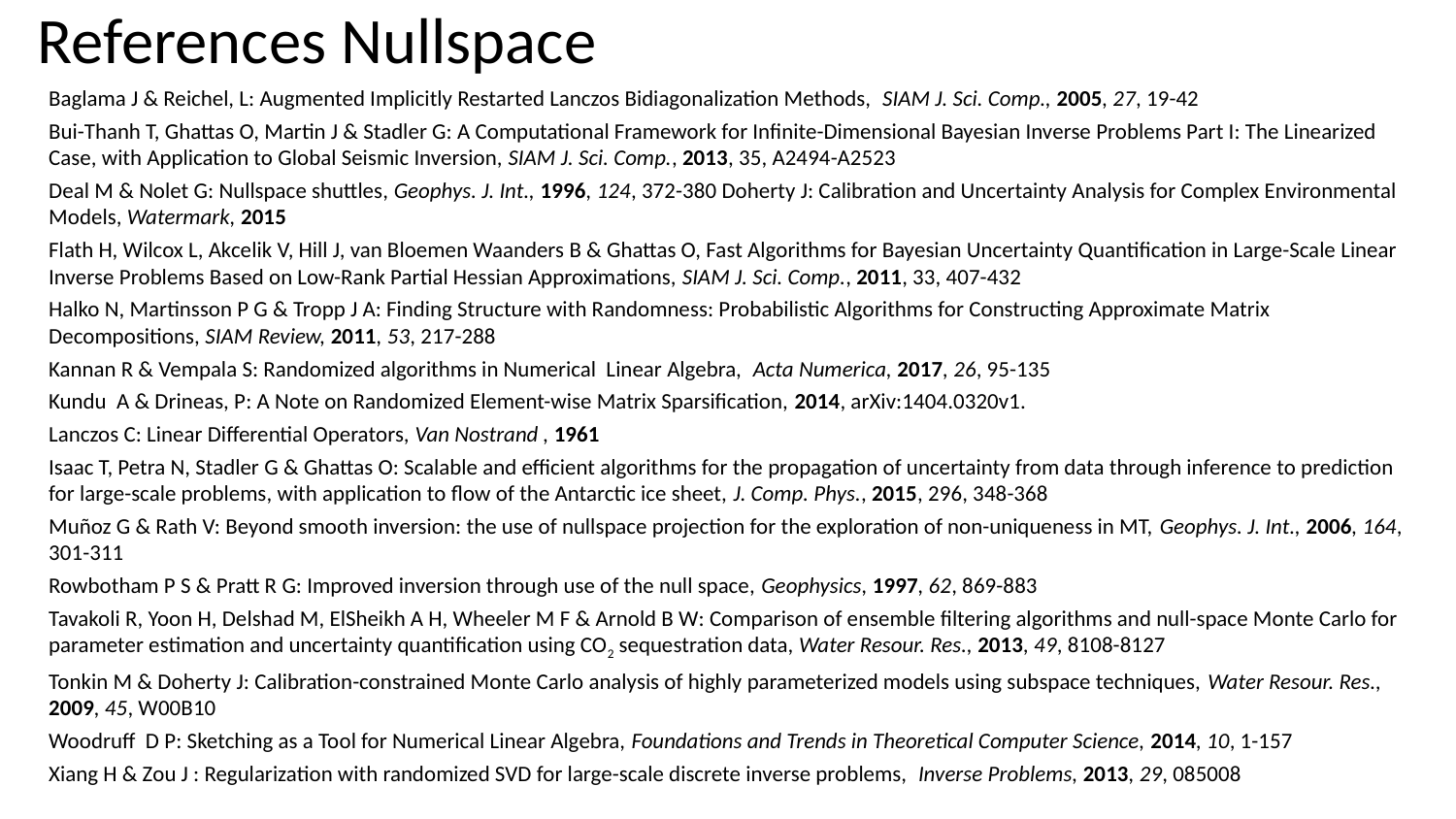

# References Nullspace
Baglama J & Reichel, L: Augmented Implicitly Restarted Lanczos Bidiagonalization Methods,  SIAM J. Sci. Comp., 2005, 27, 19-42
Bui-Thanh T, Ghattas O, Martin J & Stadler G: A Computational Framework for Infinite-Dimensional Bayesian Inverse Problems Part I: The Linearized Case, with Application to Global Seismic Inversion, SIAM J. Sci. Comp., 2013, 35, A2494-A2523
Deal M & Nolet G: Nullspace shuttles, Geophys. J. Int., 1996, 124, 372-380 Doherty J: Calibration and Uncertainty Analysis for Complex Environmental Models, Watermark, 2015
Flath H, Wilcox L, Akcelik V, Hill J, van Bloemen Waanders B & Ghattas O, Fast Algorithms for Bayesian Uncertainty Quantification in Large-Scale Linear Inverse Problems Based on Low-Rank Partial Hessian Approximations, SIAM J. Sci. Comp., 2011, 33, 407-432
Halko N, Martinsson P G & Tropp J A: Finding Structure with Randomness: Probabilistic Algorithms for Constructing Approximate Matrix Decompositions, SIAM Review, 2011, 53, 217-288
Kannan R & Vempala S: Randomized algorithms in Numerical  Linear Algebra,  Acta Numerica, 2017, 26, 95-135
Kundu  A & Drineas, P: A Note on Randomized Element-wise Matrix Sparsification, 2014, arXiv:1404.0320v1.
Lanczos C: Linear Differential Operators, Van Nostrand , 1961
Isaac T, Petra N, Stadler G & Ghattas O: Scalable and efficient algorithms for the propagation of uncertainty from data through inference to prediction for large-scale problems, with application to flow of the Antarctic ice sheet, J. Comp. Phys., 2015, 296, 348-368
Muñoz G & Rath V: Beyond smooth inversion: the use of nullspace projection for the exploration of non-uniqueness in MT, Geophys. J. Int., 2006, 164, 301-311
Rowbotham P S & Pratt R G: Improved inversion through use of the null space, Geophysics, 1997, 62, 869-883
Tavakoli R, Yoon H, Delshad M, ElSheikh A H, Wheeler M F & Arnold B W: Comparison of ensemble filtering algorithms and null-space Monte Carlo for parameter estimation and uncertainty quantification using CO2 sequestration data, Water Resour. Res., 2013, 49, 8108-8127
Tonkin M & Doherty J: Calibration-constrained Monte Carlo analysis of highly parameterized models using subspace techniques, Water Resour. Res., 2009, 45, W00B10
Woodruff  D P: Sketching as a Tool for Numerical Linear Algebra, Foundations and Trends in Theoretical Computer Science, 2014, 10, 1-157
Xiang H & Zou J : Regularization with randomized SVD for large-scale discrete inverse problems,  Inverse Problems, 2013, 29, 085008